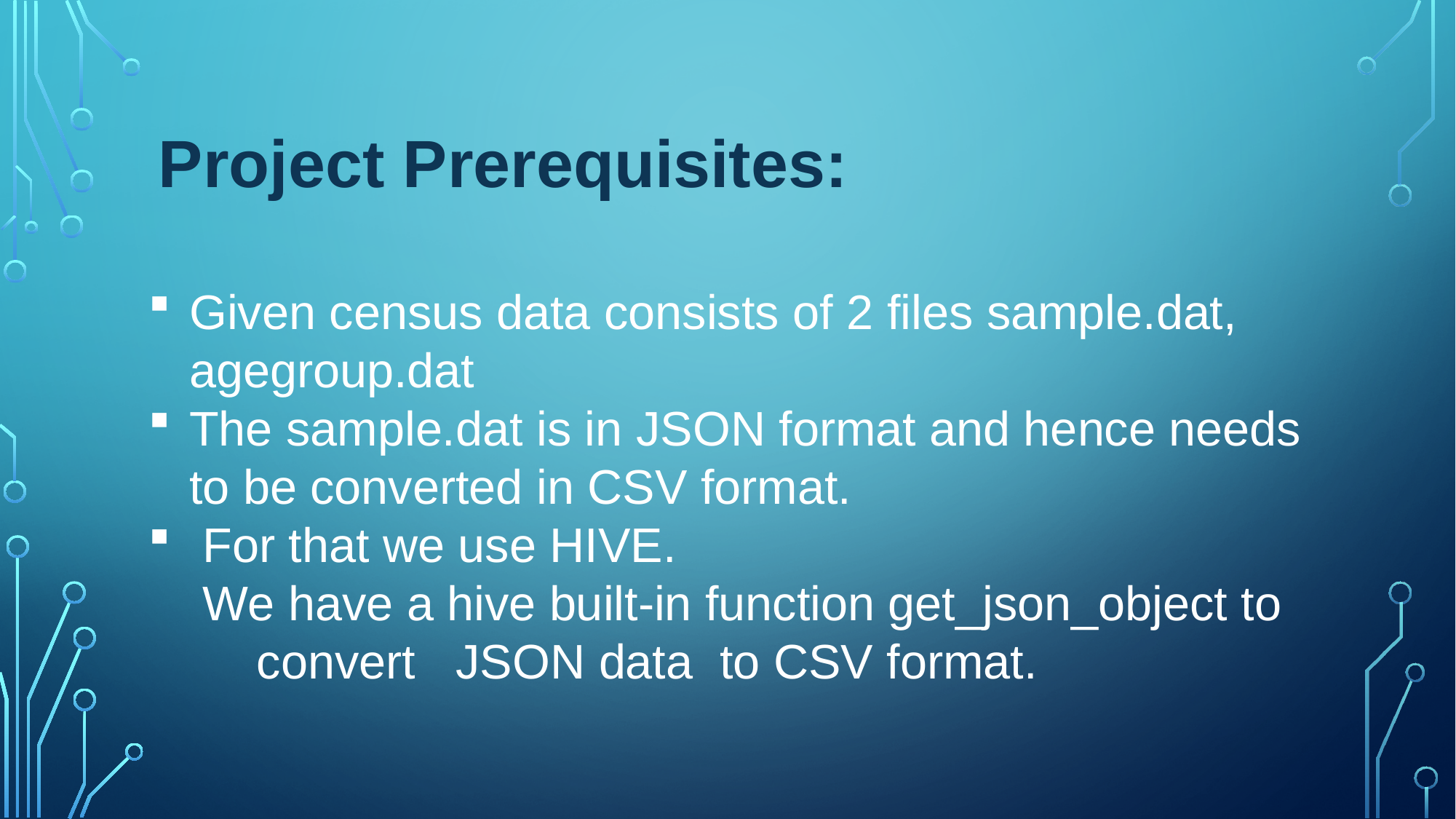

Project Prerequisites:

Given census data consists of 2 files sample.dat, agegroup.dat
The sample.dat is in JSON format and hence needs to be converted in CSV format.
 For that we use HIVE.
We have a hive built-in function get_json_object to      convert   JSON data  to CSV format.